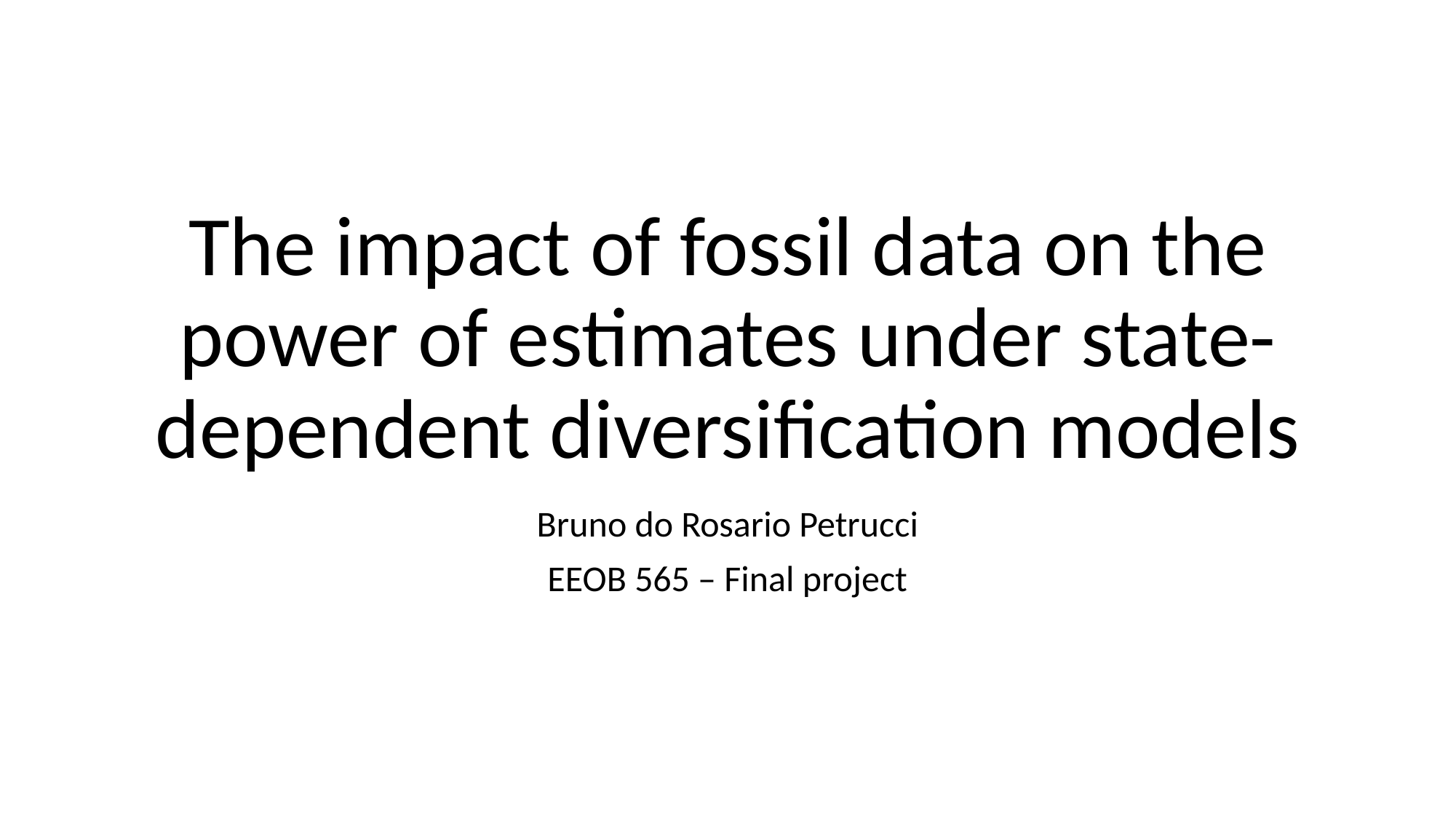

# The impact of fossil data on the power of estimates under state-dependent diversification models
Bruno do Rosario Petrucci
EEOB 565 – Final project